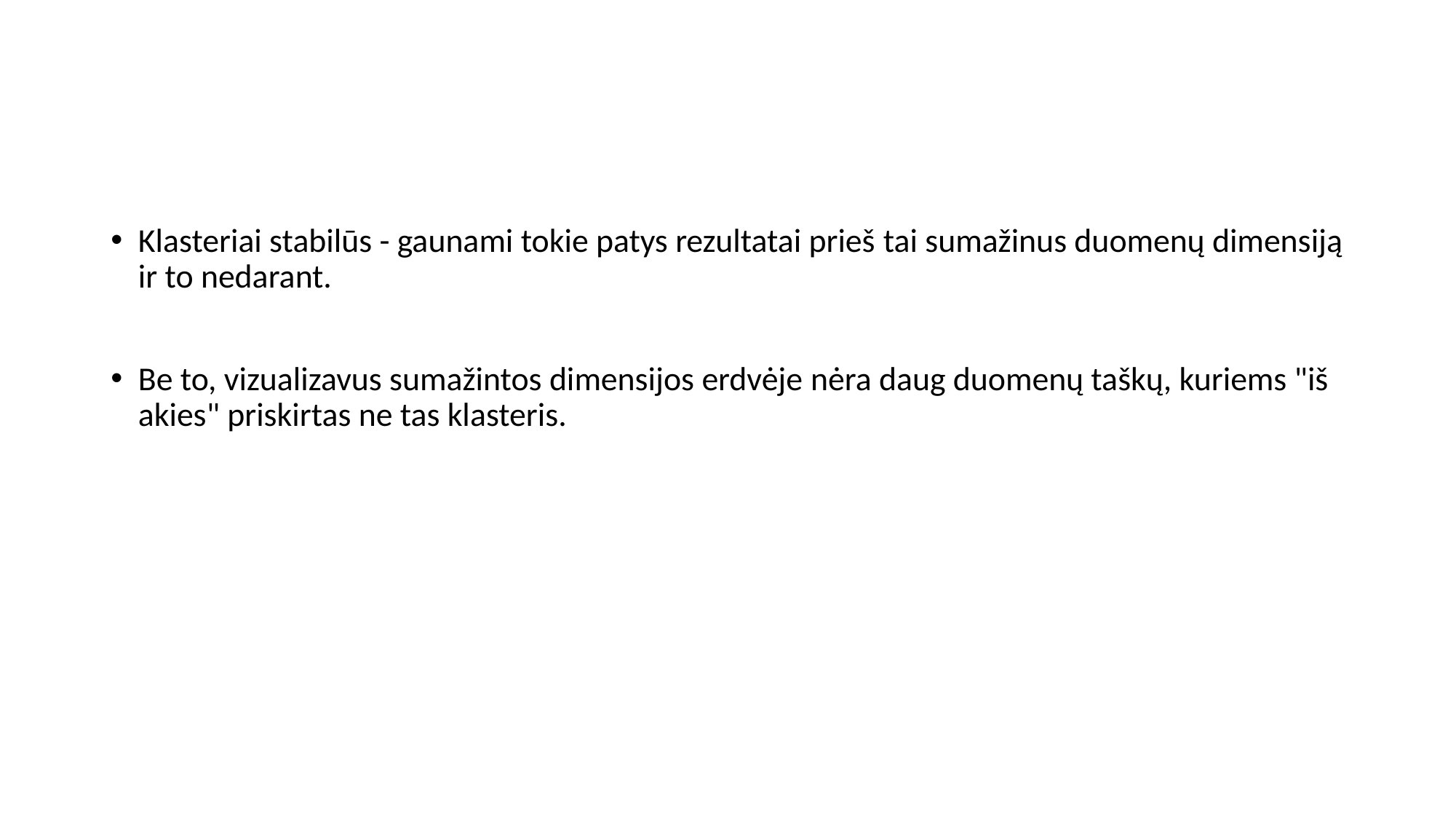

#
Klasteriai stabilūs - gaunami tokie patys rezultatai prieš tai sumažinus duomenų dimensiją ir to nedarant.

Be to, vizualizavus sumažintos dimensijos erdvėje nėra daug duomenų taškų, kuriems "iš akies" priskirtas ne tas klasteris.